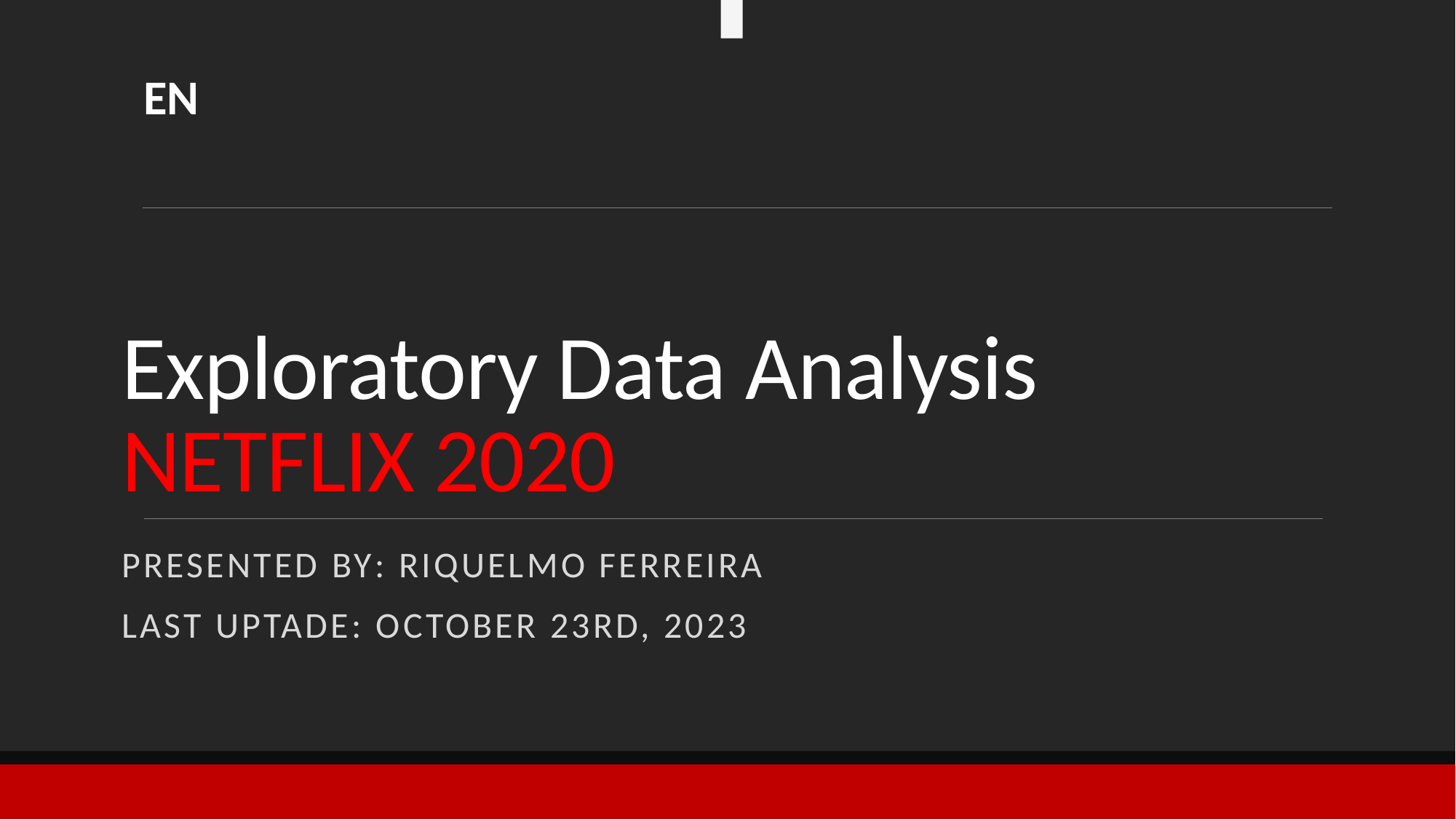

EN
# Exploratory Data Analysis NETFLIX 2020
Presented by: Riquelmo ferreira
Last uptade: october 23rd, 2023